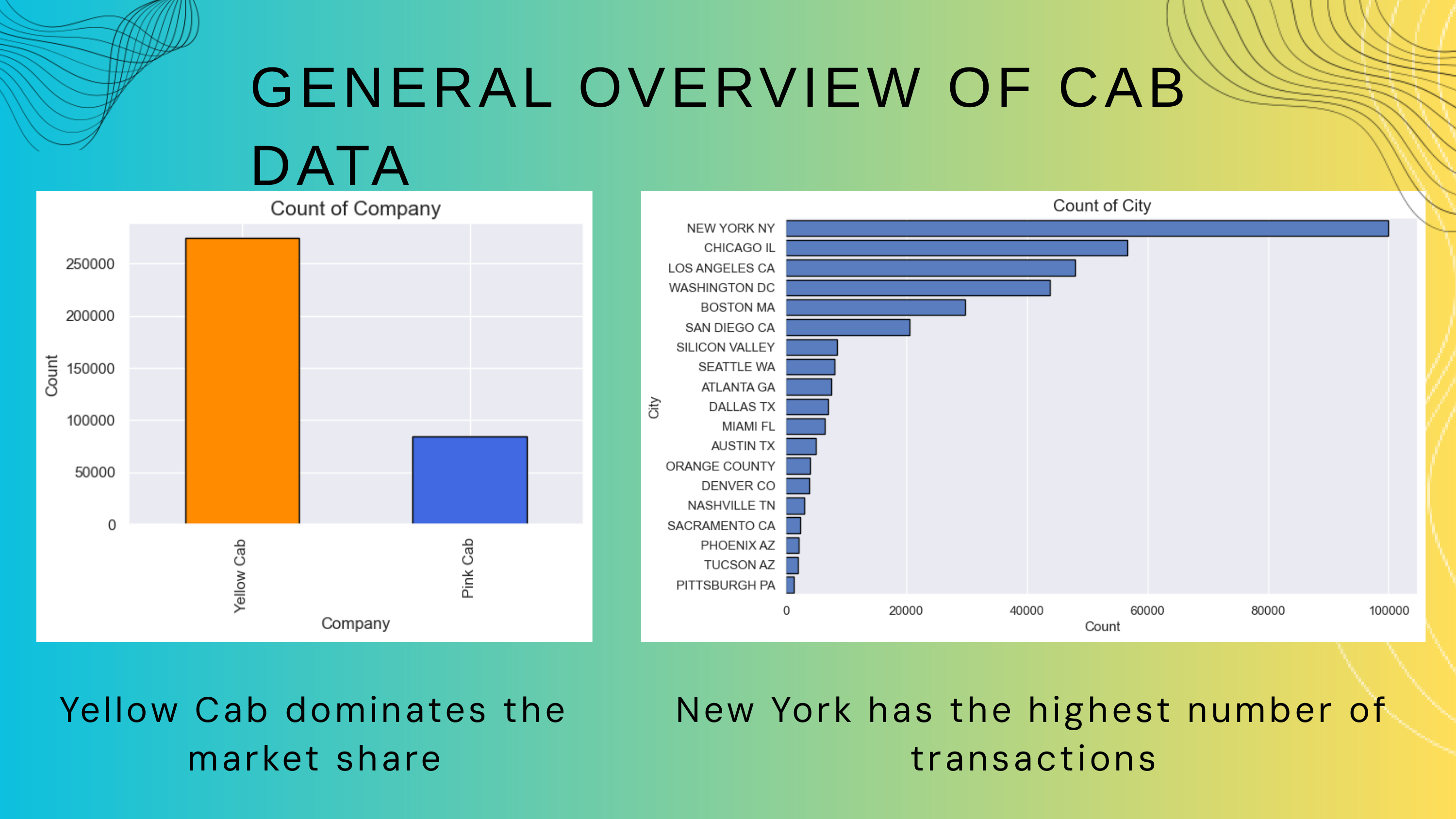

GENERAL OVERVIEW OF CAB DATA

Yellow Cab dominates the market share
New York has the highest number of transactions